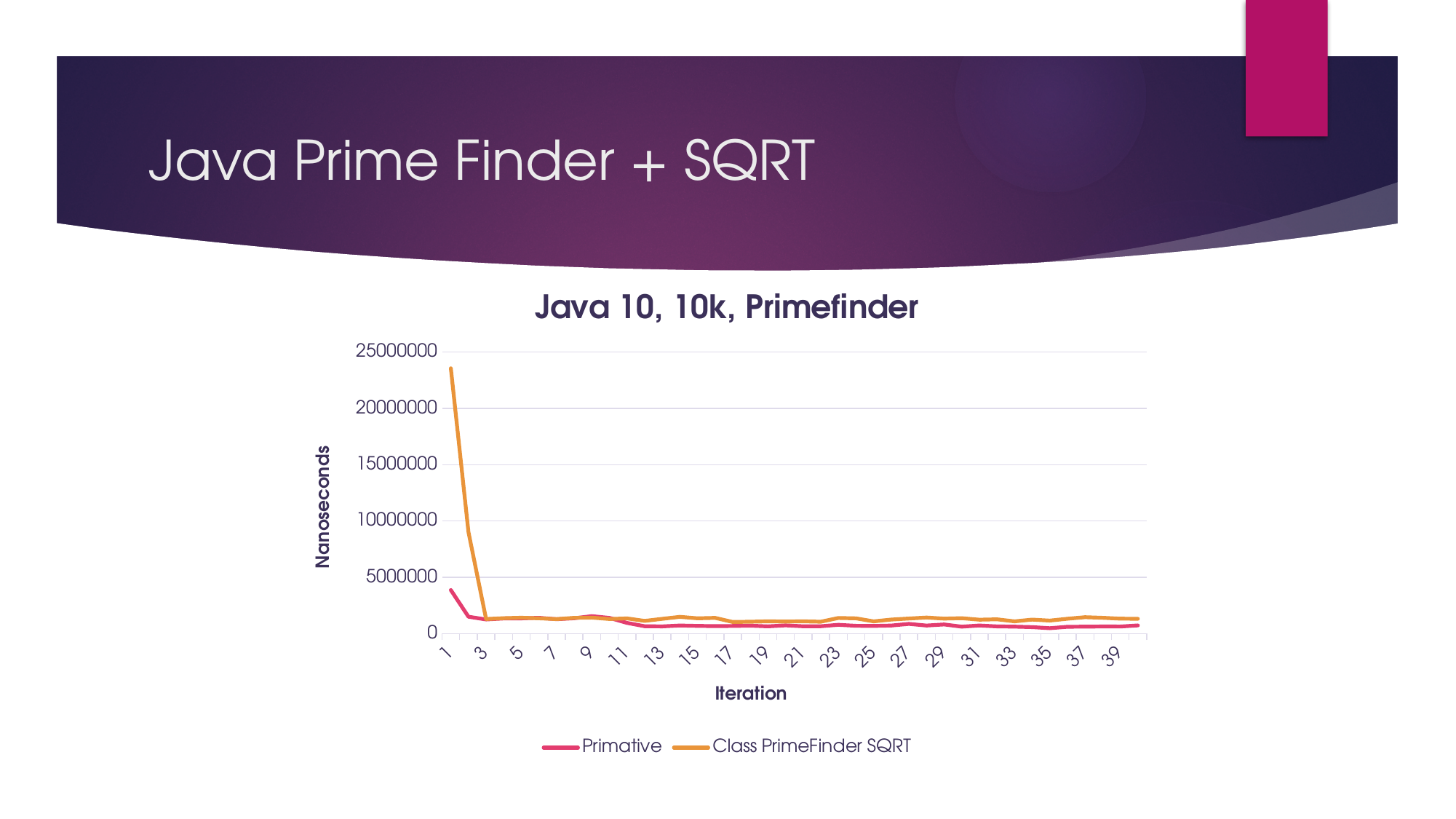

# Java Prime Finder + SQRT

### Chart: Java 10, 10k, Primefinder

| Category | Primative | Class PrimeFinder SQRT |
|---|---|---|